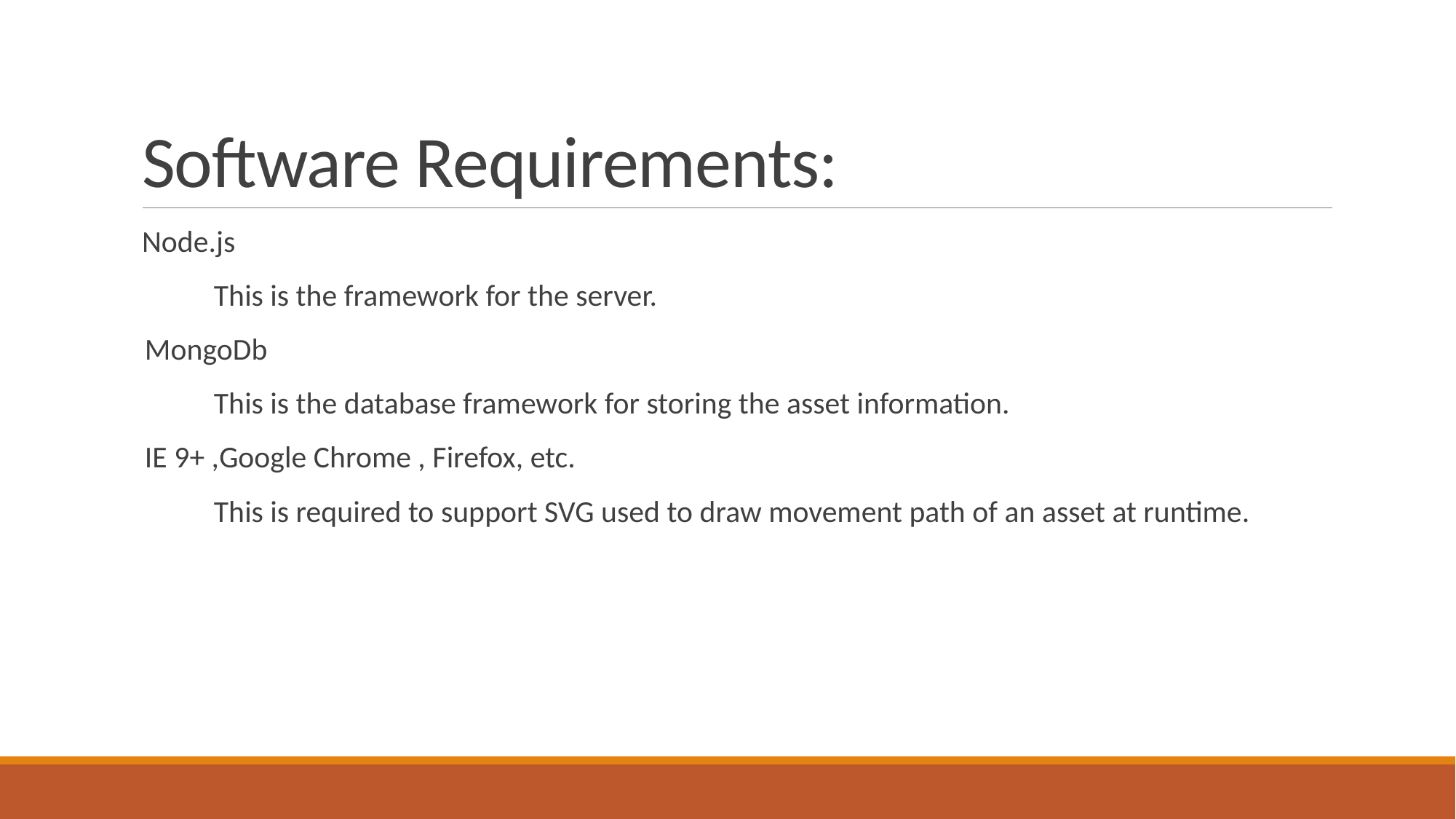

# Software Requirements:
Node.js
            This is the framework for the server.
  MongoDb
            This is the database framework for storing the asset information.
  IE 9+ ,Google Chrome , Firefox, etc.
            This is required to support SVG used to draw movement path of an asset at runtime.